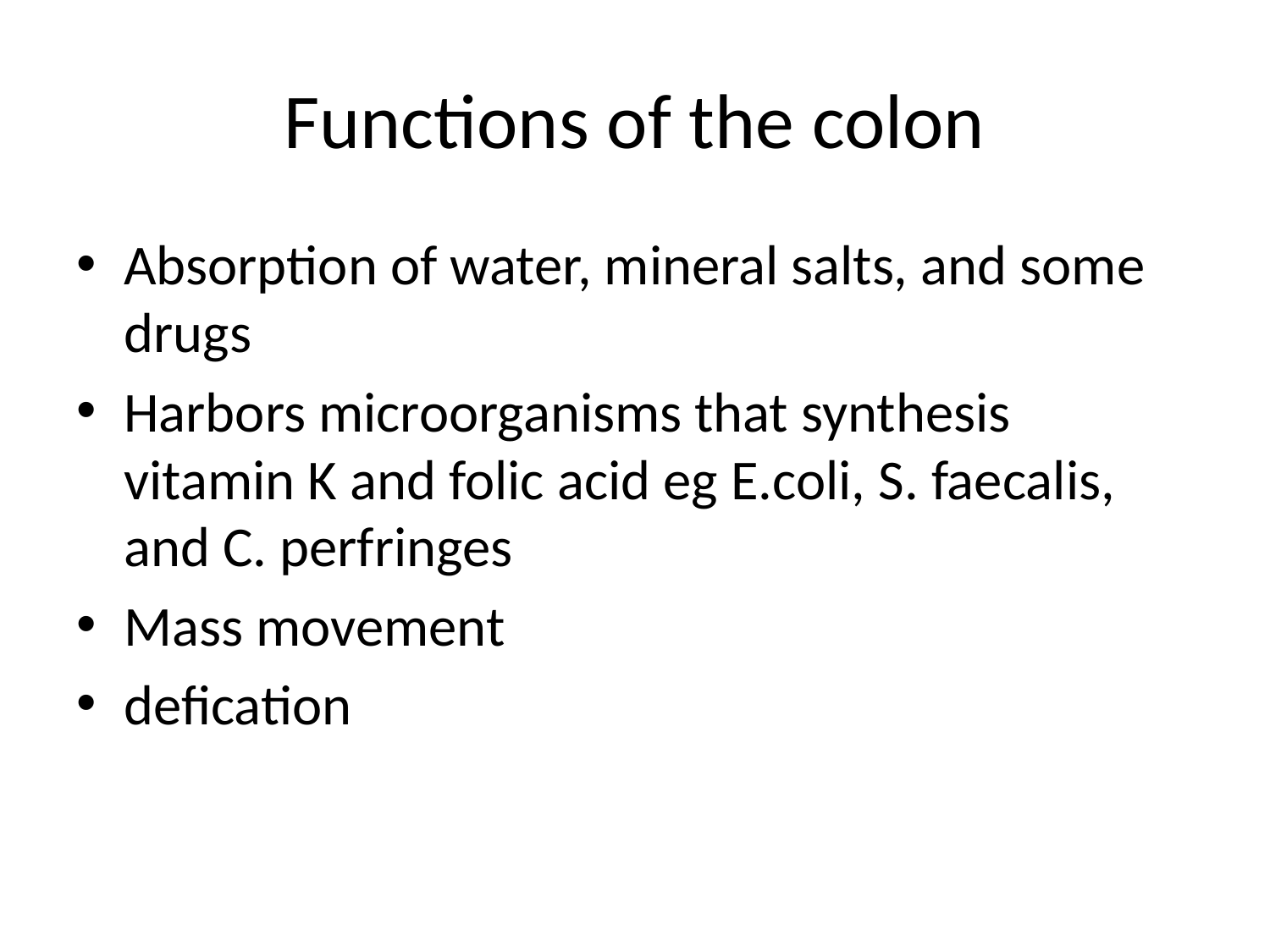

# Functions of the colon
Absorption of water, mineral salts, and some drugs
Harbors microorganisms that synthesis vitamin K and folic acid eg E.coli, S. faecalis, and C. perfringes
Mass movement
defication